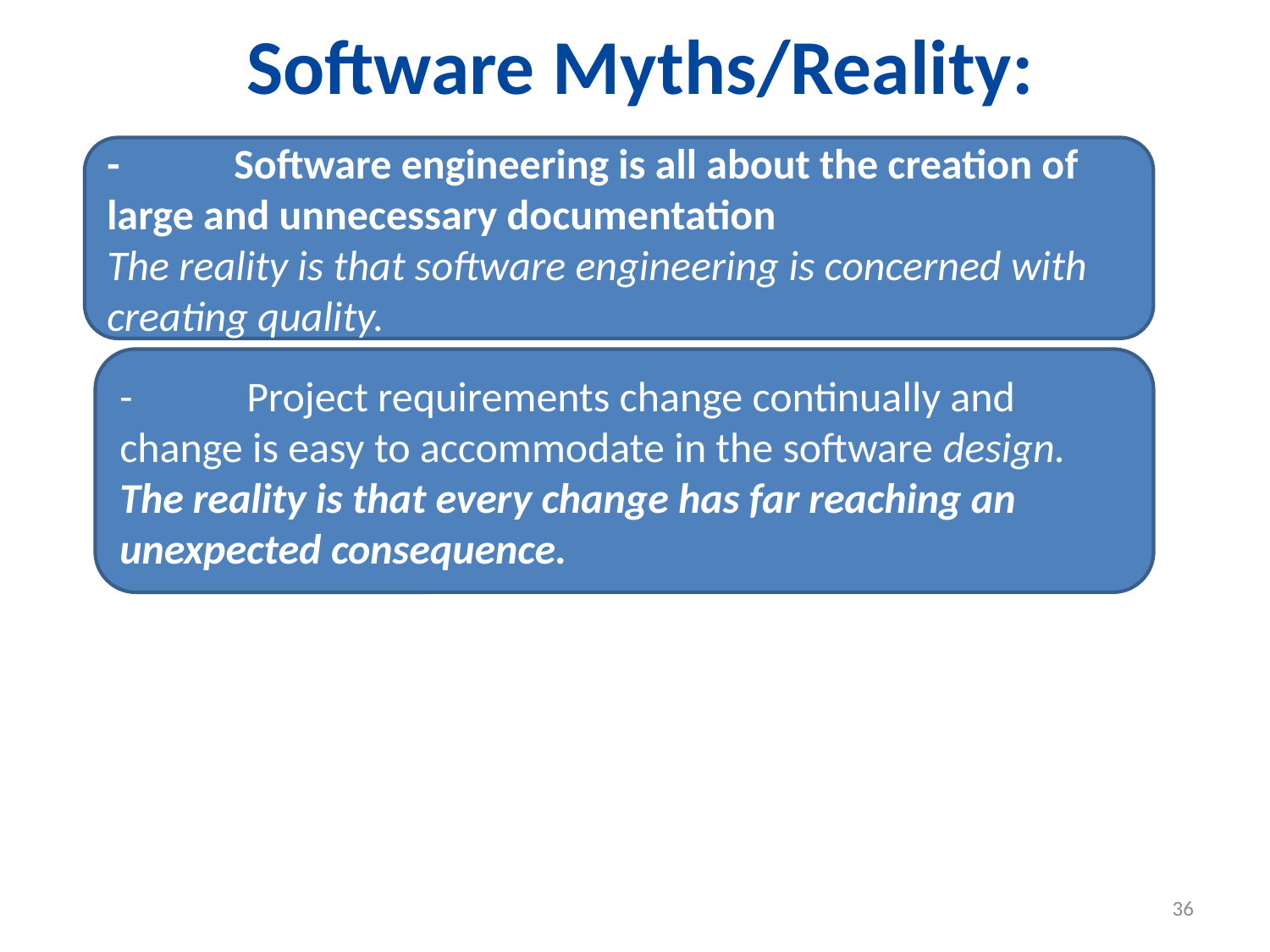

# Software Myths/Reality:
-	Software engineering is all about the creation of large and unnecessary documentation
The reality is that software engineering is concerned with creating quality.
-	Project requirements change continually and change is easy to accommodate in the software design. The reality is that every change has far reaching an unexpected consequence.
36